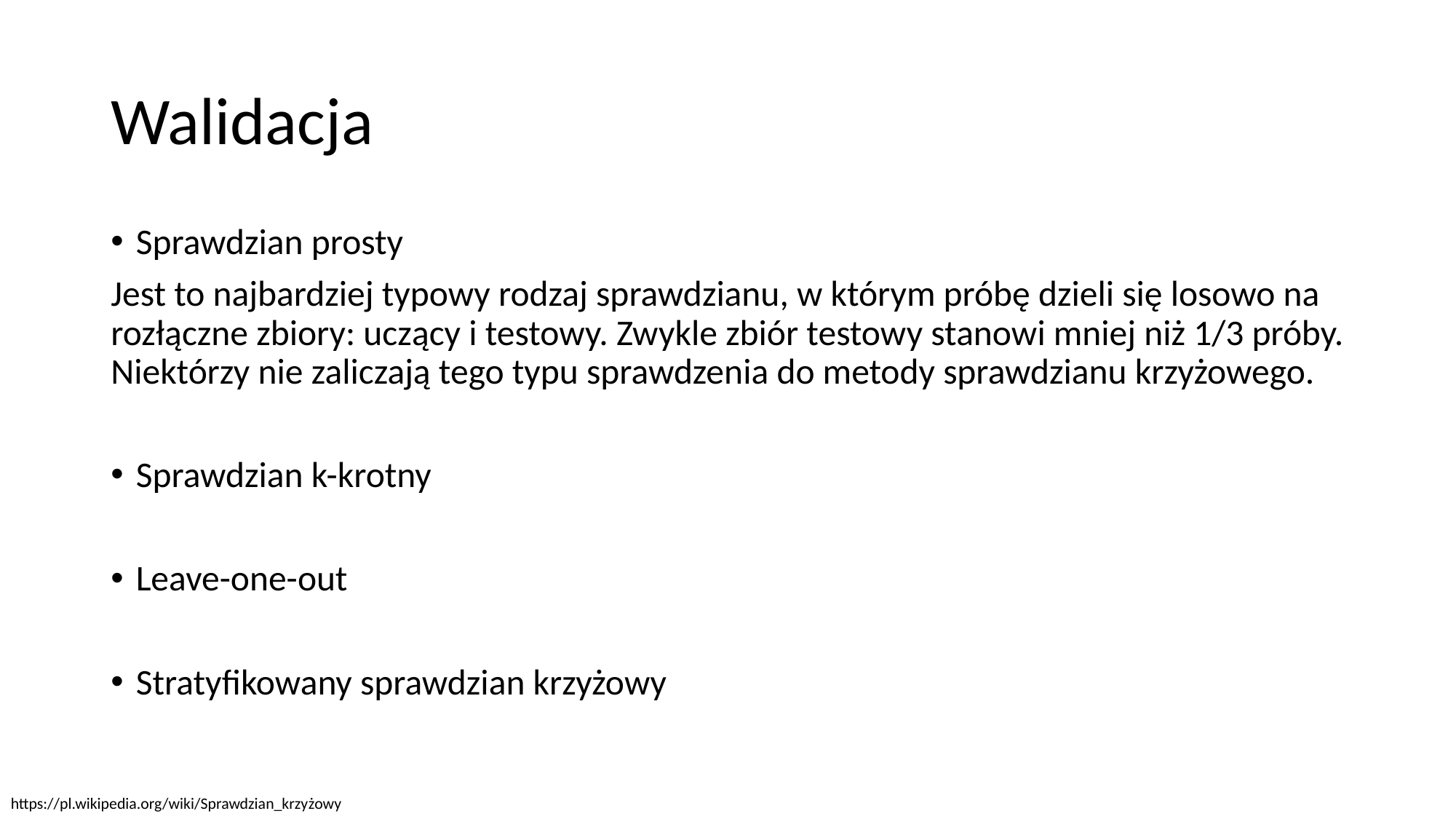

# Walidacja
Sprawdzian prosty
Jest to najbardziej typowy rodzaj sprawdzianu, w którym próbę dzieli się losowo na rozłączne zbiory: uczący i testowy. Zwykle zbiór testowy stanowi mniej niż 1/3 próby. Niektórzy nie zaliczają tego typu sprawdzenia do metody sprawdzianu krzyżowego.

Sprawdzian k-krotny

Leave-one-out

Stratyfikowany sprawdzian krzyżowy
https://pl.wikipedia.org/wiki/Sprawdzian_krzyżowy